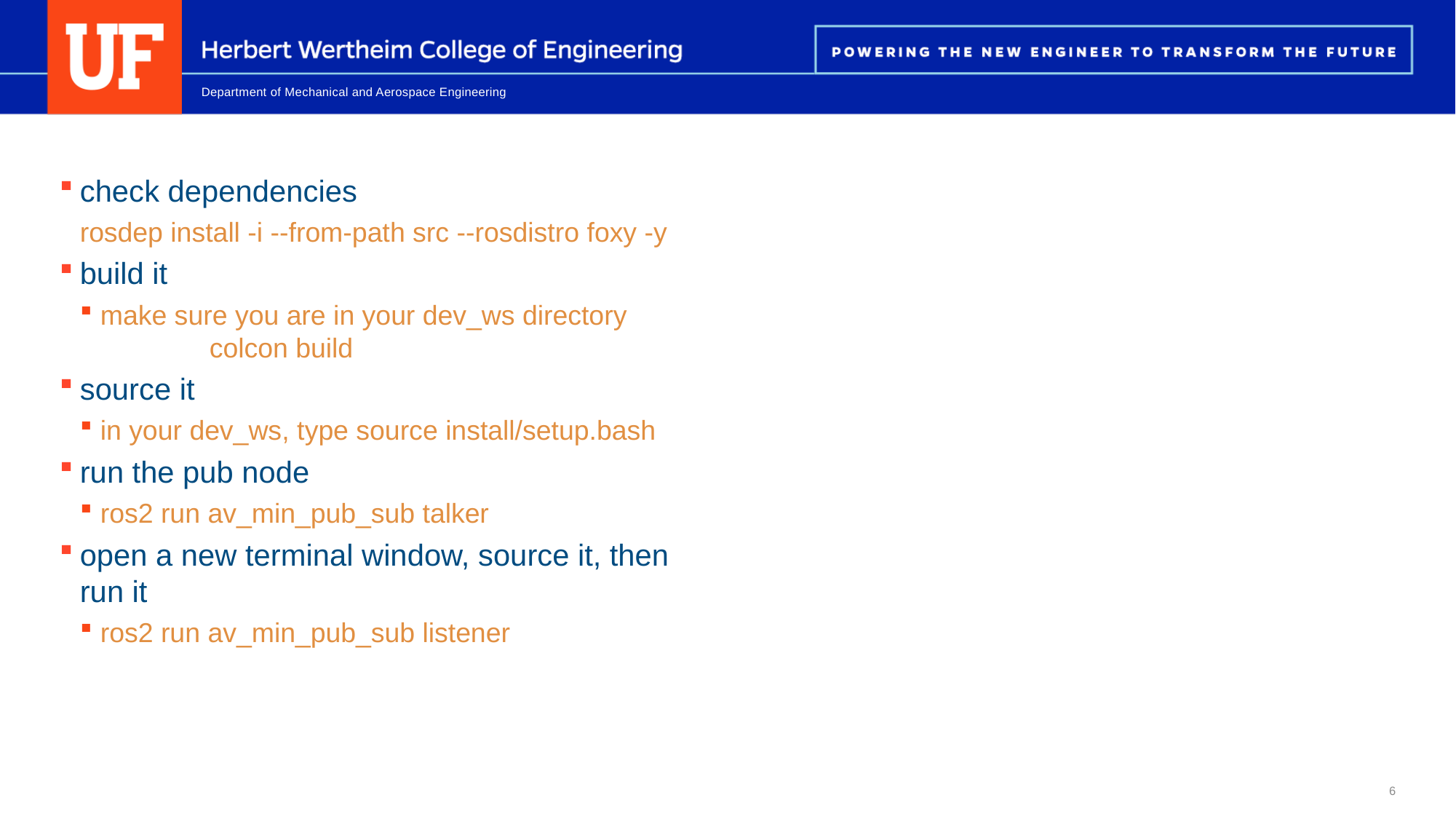

check dependencies
rosdep install -i --from-path src --rosdistro foxy -y
build it
make sure you are in your dev_ws directory
	colcon build
source it
in your dev_ws, type source install/setup.bash
run the pub node
ros2 run av_min_pub_sub talker
open a new terminal window, source it, then run it
ros2 run av_min_pub_sub listener

6